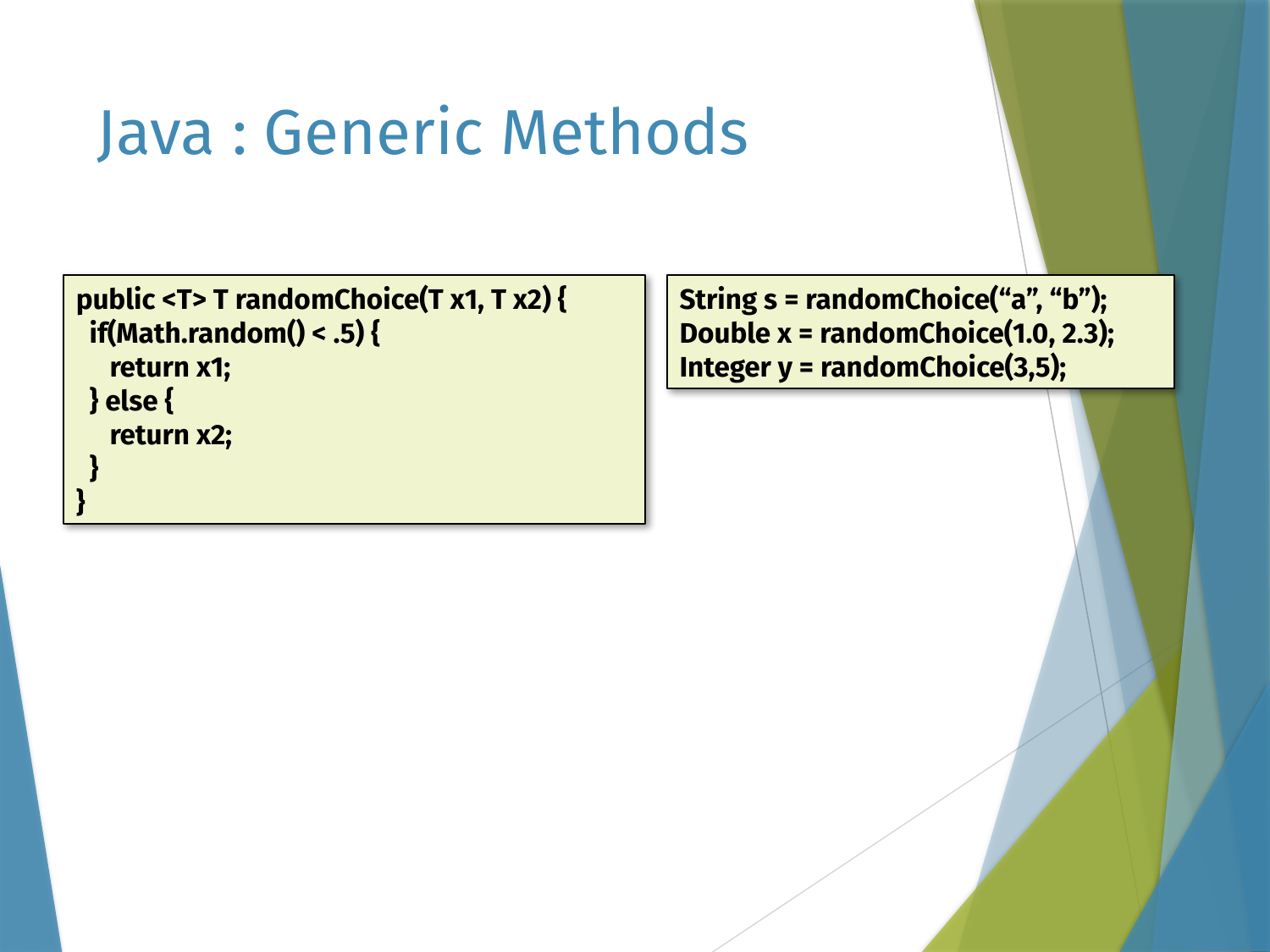

# Java : Generic Methods
String s = randomChoice(“a”, “b”);
Double x = randomChoice(1.0, 2.3);
Integer y = randomChoice(3,5);
public <T> T randomChoice(T x1, T x2) {
  if(Math.random() < .5) {
     return x1;
  } else {
     return x2;
  }
}